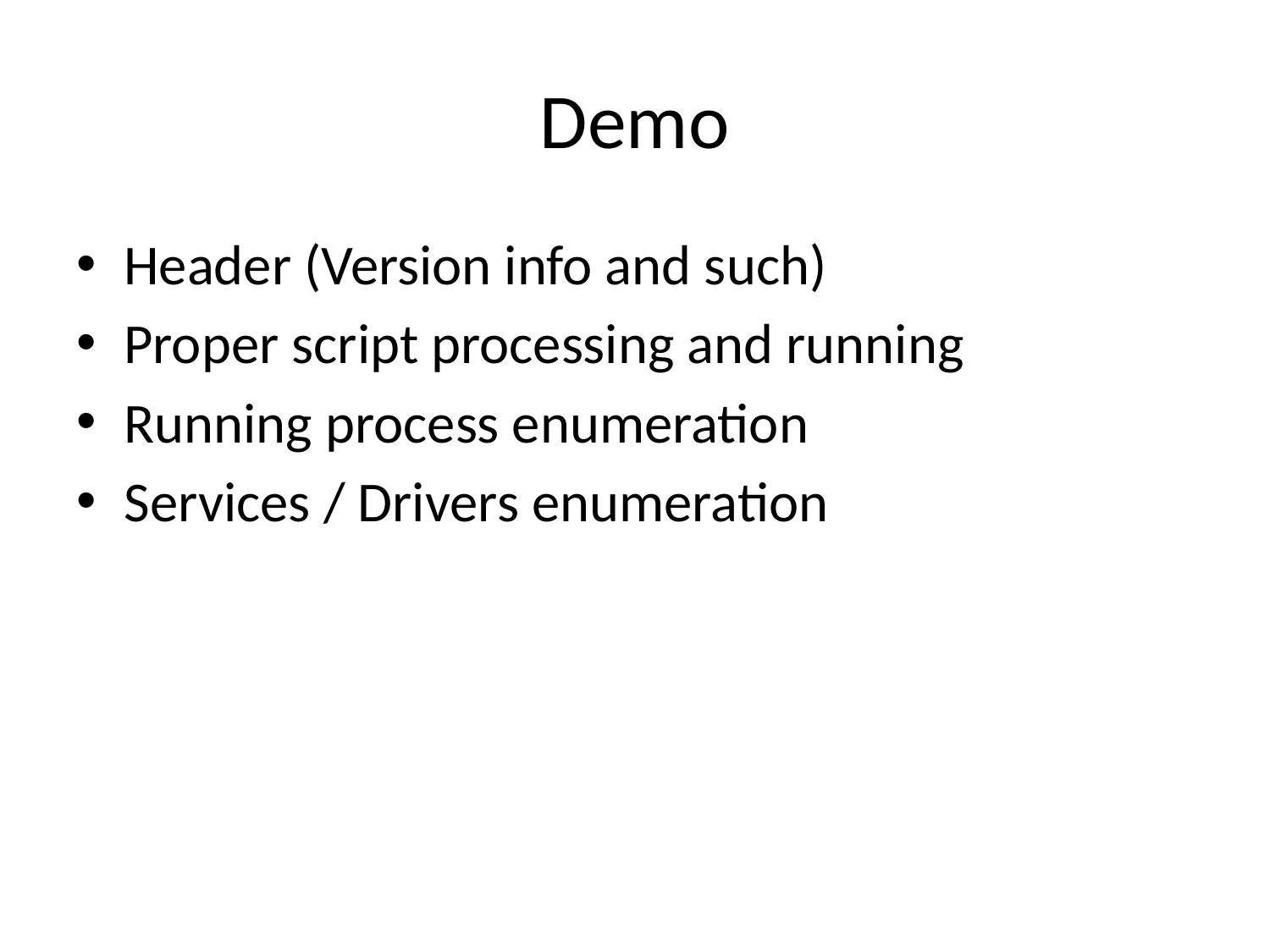

# Demo
Header (Version info and such)
Proper script processing and running
Running process enumeration
Services / Drivers enumeration